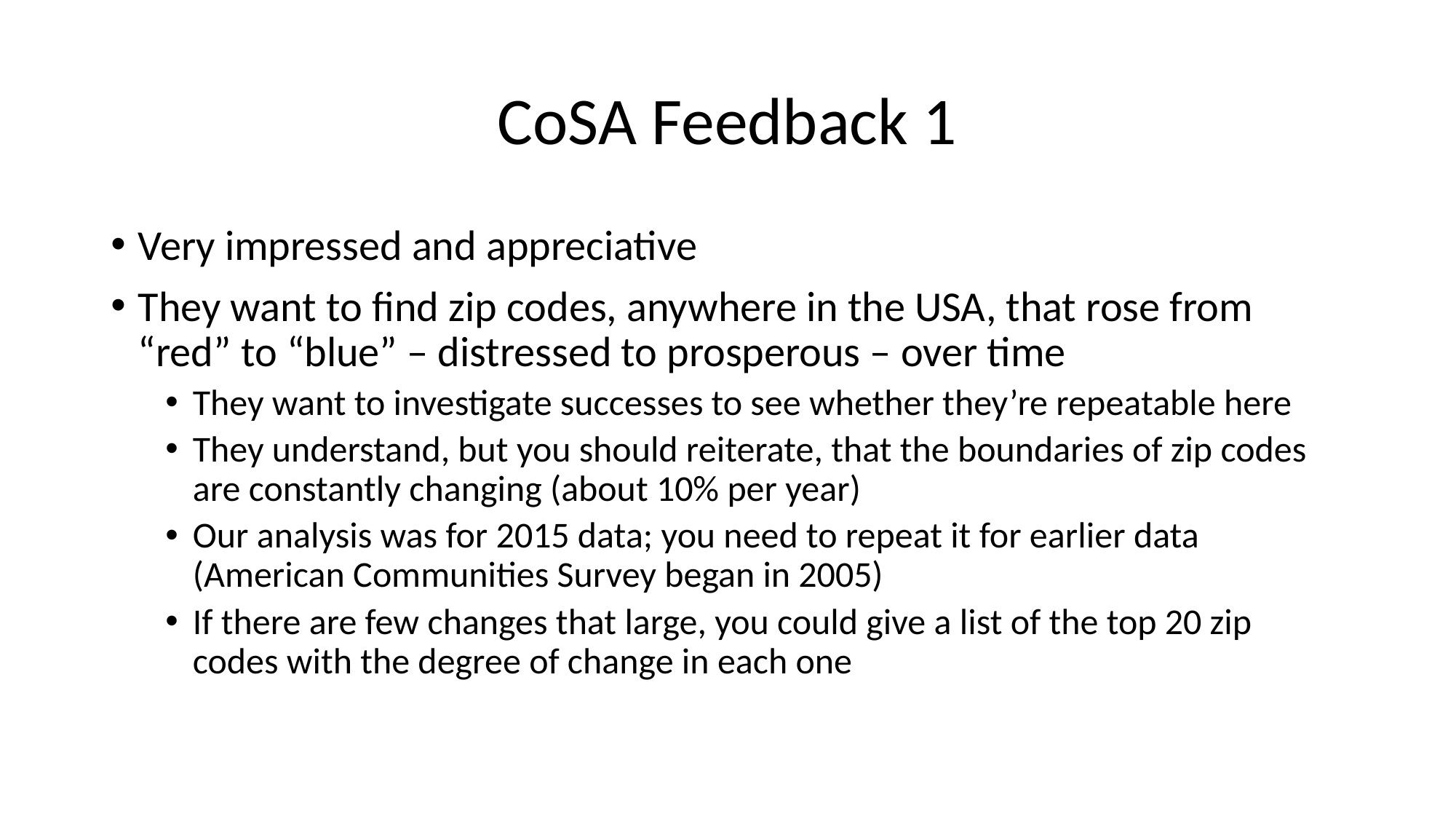

# CoSA Feedback 1
Very impressed and appreciative
They want to find zip codes, anywhere in the USA, that rose from “red” to “blue” – distressed to prosperous – over time
They want to investigate successes to see whether they’re repeatable here
They understand, but you should reiterate, that the boundaries of zip codes are constantly changing (about 10% per year)
Our analysis was for 2015 data; you need to repeat it for earlier data (American Communities Survey began in 2005)
If there are few changes that large, you could give a list of the top 20 zip codes with the degree of change in each one